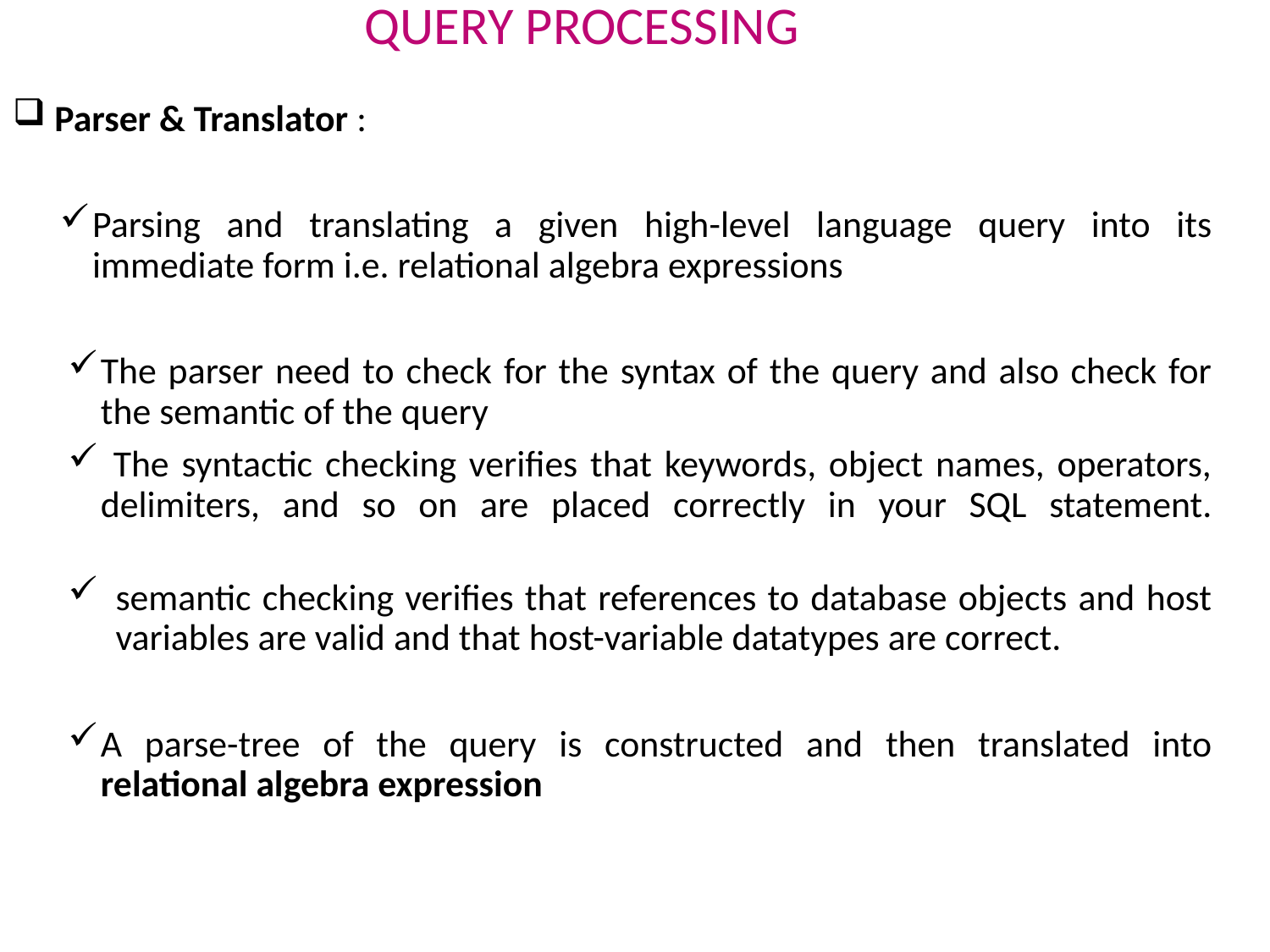

# Query Processing
 Parser & Translator :

Parsing and translating a given high-level language query into its immediate form i.e. relational algebra expressions

The parser need to check for the syntax of the query and also check for the semantic of the query
 The syntactic checking verifies that keywords, object names, operators, delimiters, and so on are placed correctly in your SQL statement.
semantic checking verifies that references to database objects and host variables are valid and that host-variable datatypes are correct.

A parse-tree of the query is constructed and then translated into relational algebra expression